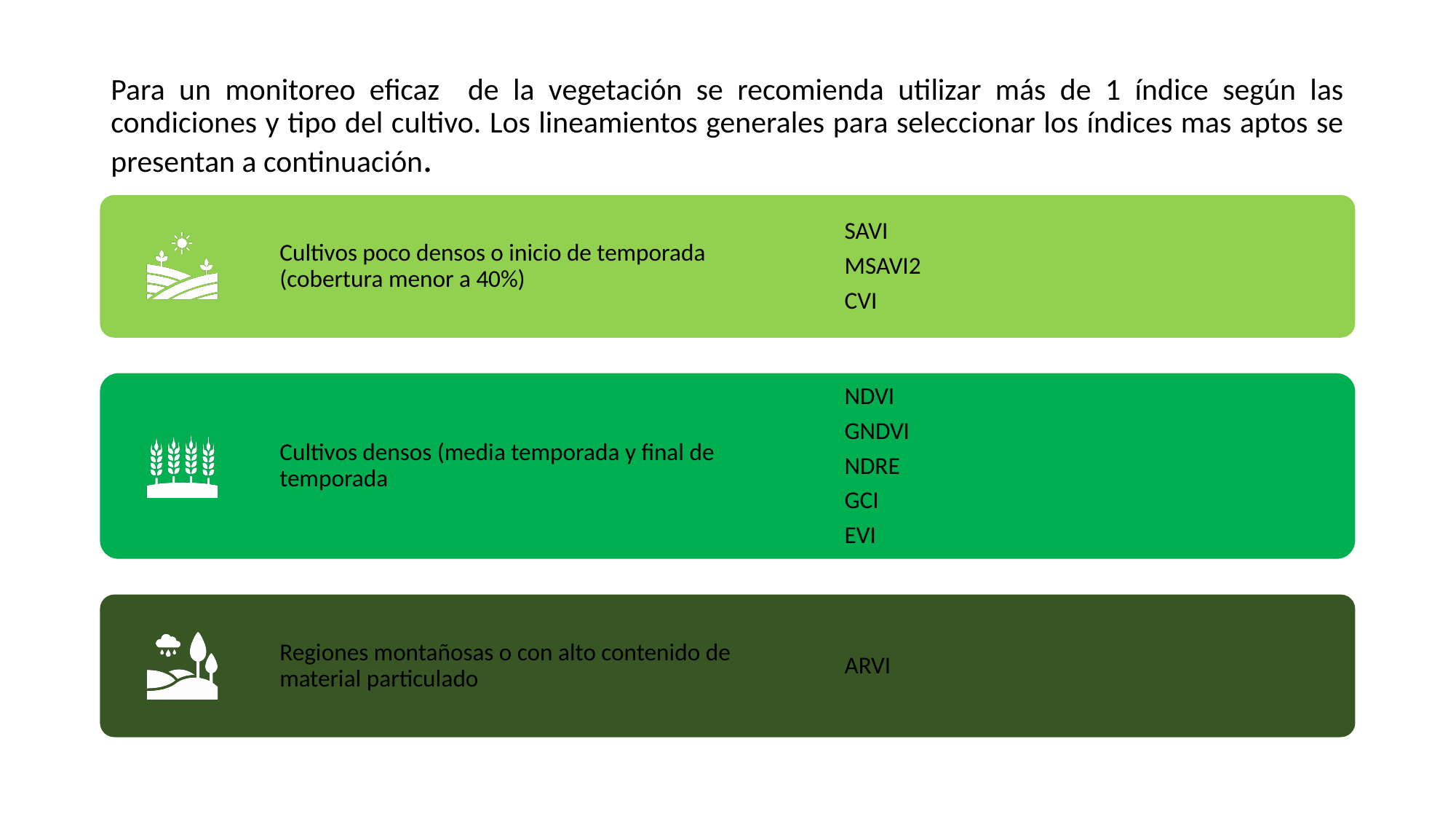

# Para un monitoreo eficaz  de la vegetación se recomienda utilizar más de 1 índice según las condiciones y tipo del cultivo. Los lineamientos generales para seleccionar los índices mas aptos se presentan a continuación.
Cultivos poco densos o inicio de temporada (cobertura menor a 40%)
SAVI
MSAVI2
CVI
Cultivos densos (media temporada y final de temporada
NDVI
GNDVI
NDRE
GCI
EVI
Regiones montañosas o con alto contenido de material particulado
ARVI